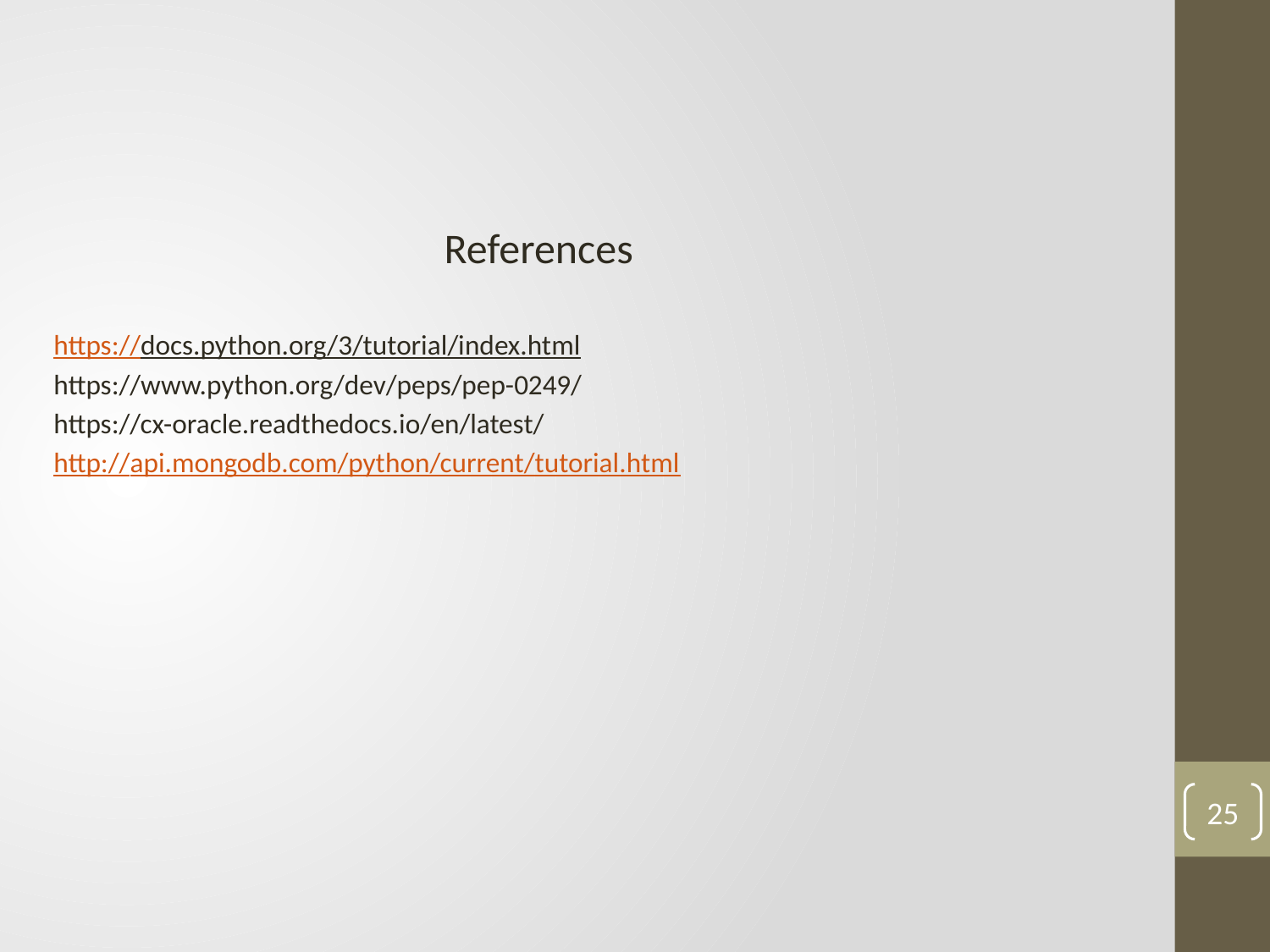

#

			 References

https://docs.python.org/3/tutorial/index.html
https://www.python.org/dev/peps/pep-0249/
https://cx-oracle.readthedocs.io/en/latest/
http://api.mongodb.com/python/current/tutorial.html

25